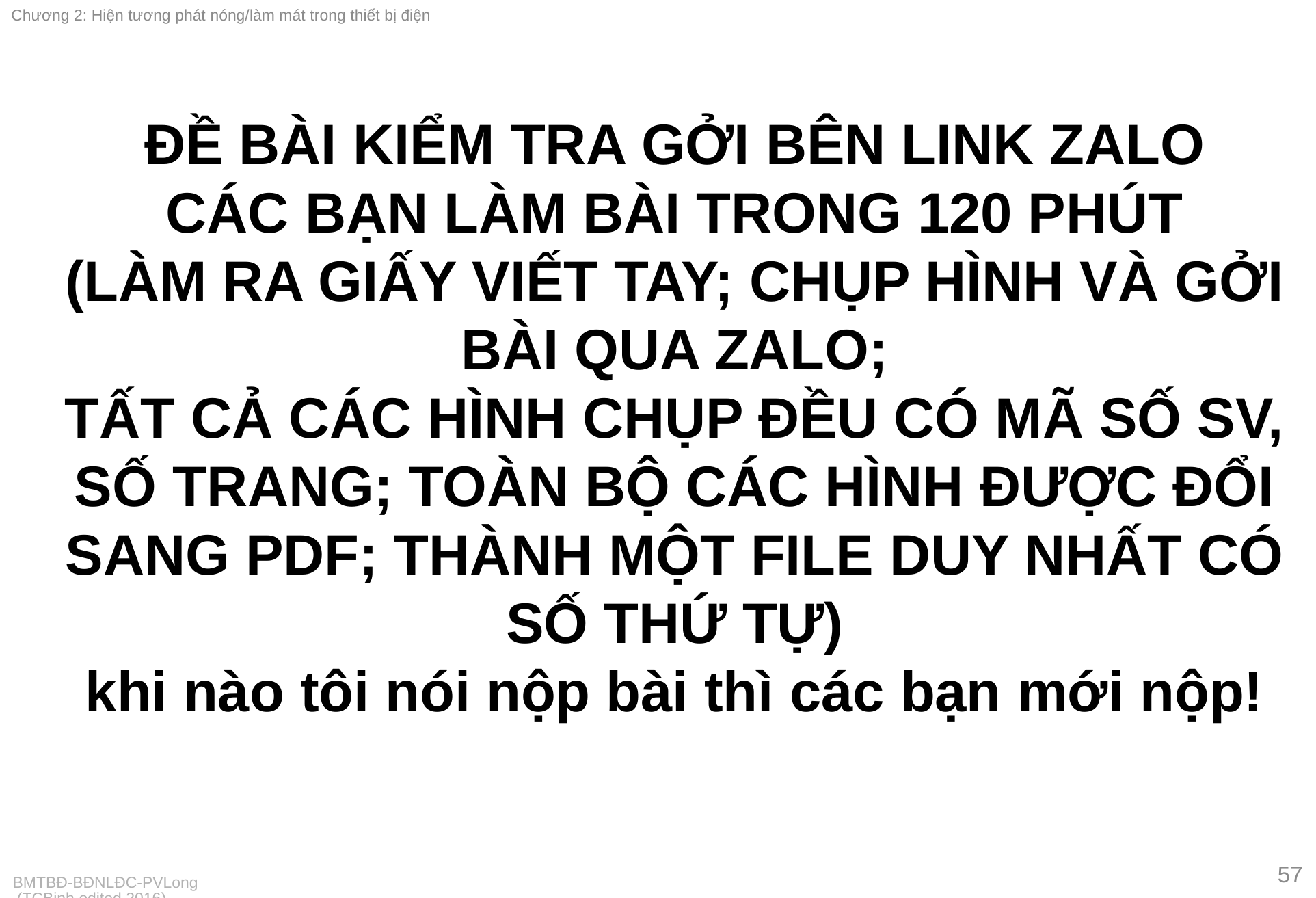

# ĐỀ BÀI KIỂM TRA GỞI BÊN LINK ZALO CÁC BẠN LÀM BÀI TRONG 120 PHÚT (LÀM RA GIẤY VIẾT TAY; CHỤP HÌNH VÀ GỞI BÀI QUA ZALO; TẤT CẢ CÁC HÌNH CHỤP ĐỀU CÓ MÃ SỐ SV, SỐ TRANG; TOÀN BỘ CÁC HÌNH ĐƯỢC ĐỔI SANG PDF; THÀNH MỘT FILE DUY NHẤT CÓ SỐ THỨ TỰ) khi nào tôi nói nộp bài thì các bạn mới nộp!
57
BMTBĐ-BĐNLĐC-PVLong (TCBinh edited 2016)